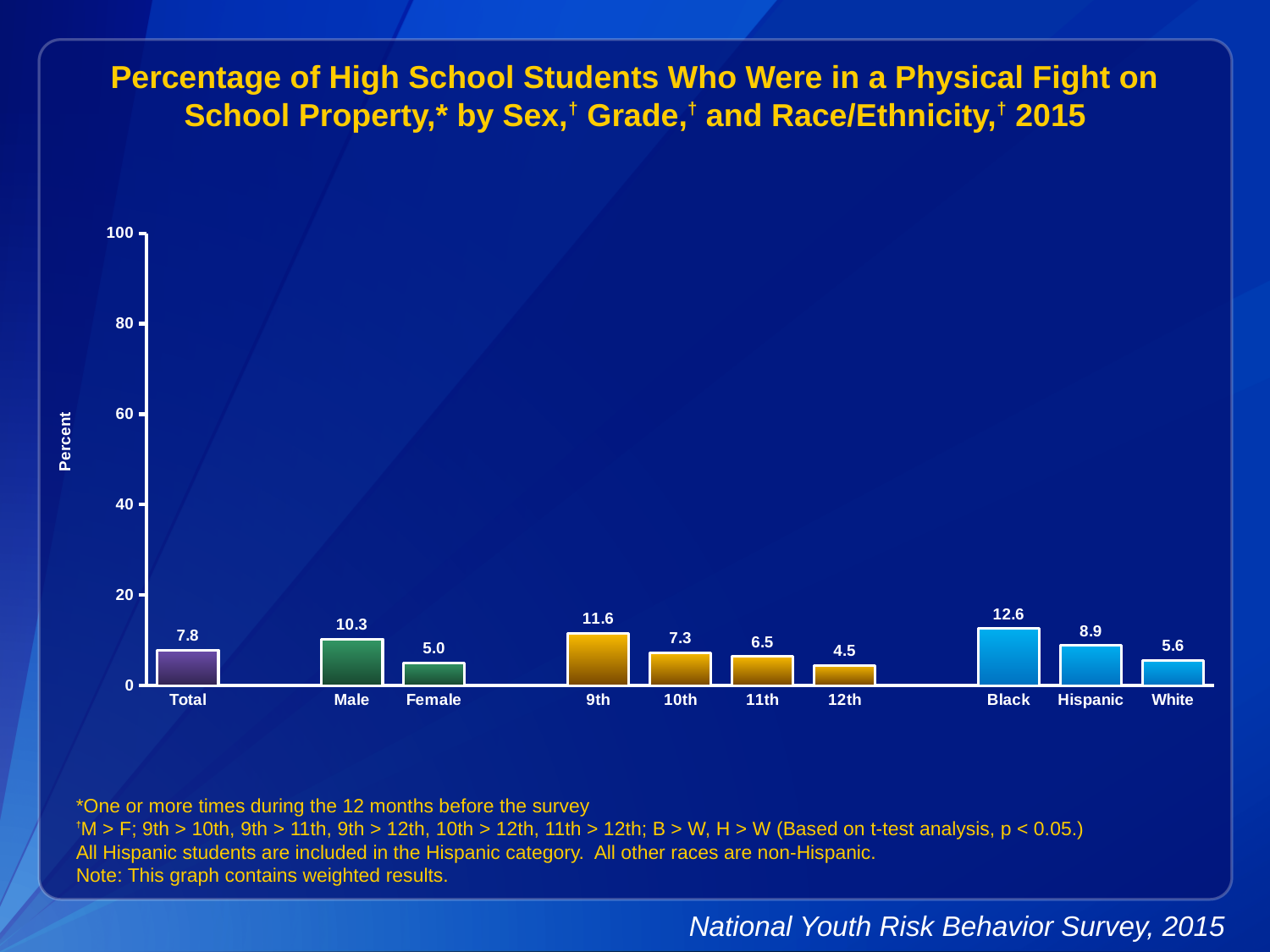

Percentage of High School Students Who Were in a Physical Fight on School Property,* by Sex,† Grade,† and Race/Ethnicity,† 2015

### Chart

| Category | Series 1 |
|---|---|
| Total | 7.8 |
|  | None |
| Male | 10.3 |
| Female | 5.0 |
|  | None |
| 9th | 11.6 |
| 10th | 7.3 |
| 11th | 6.5 |
| 12th | 4.5 |
|  | None |
| Black | 12.6 |
| Hispanic | 8.9 |
| White | 5.6 |
*One or more times during the 12 months before the survey
†M > F; 9th > 10th, 9th > 11th, 9th > 12th, 10th > 12th, 11th > 12th; B > W, H > W (Based on t-test analysis, p < 0.05.)
All Hispanic students are included in the Hispanic category.  All other races are non-Hispanic.
Note: This graph contains weighted results.
National Youth Risk Behavior Survey, 2015